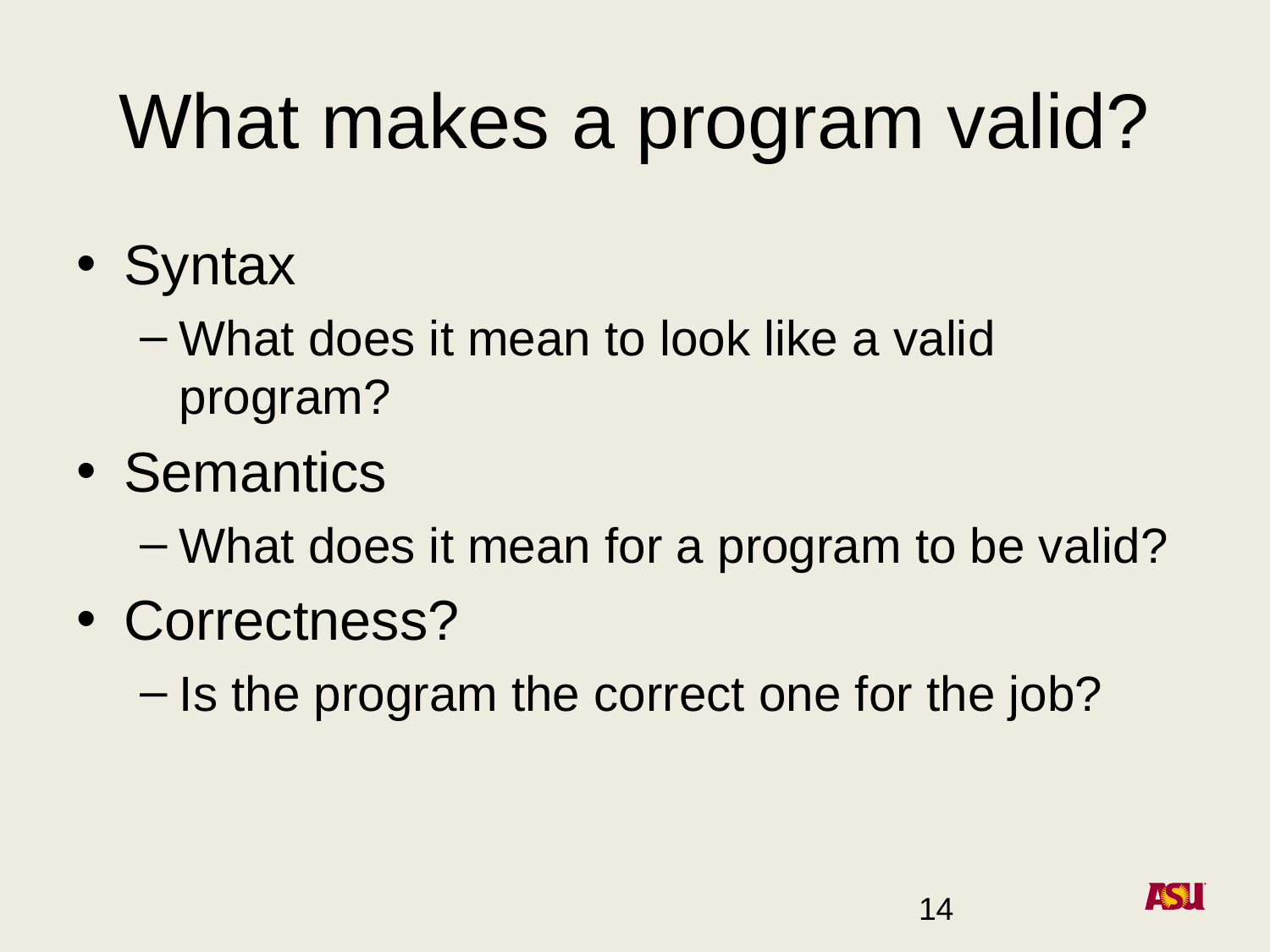

# What makes a program valid?
Syntax
What does it mean to look like a valid program?
Semantics
What does it mean for a program to be valid?
Correctness?
Is the program the correct one for the job?
14